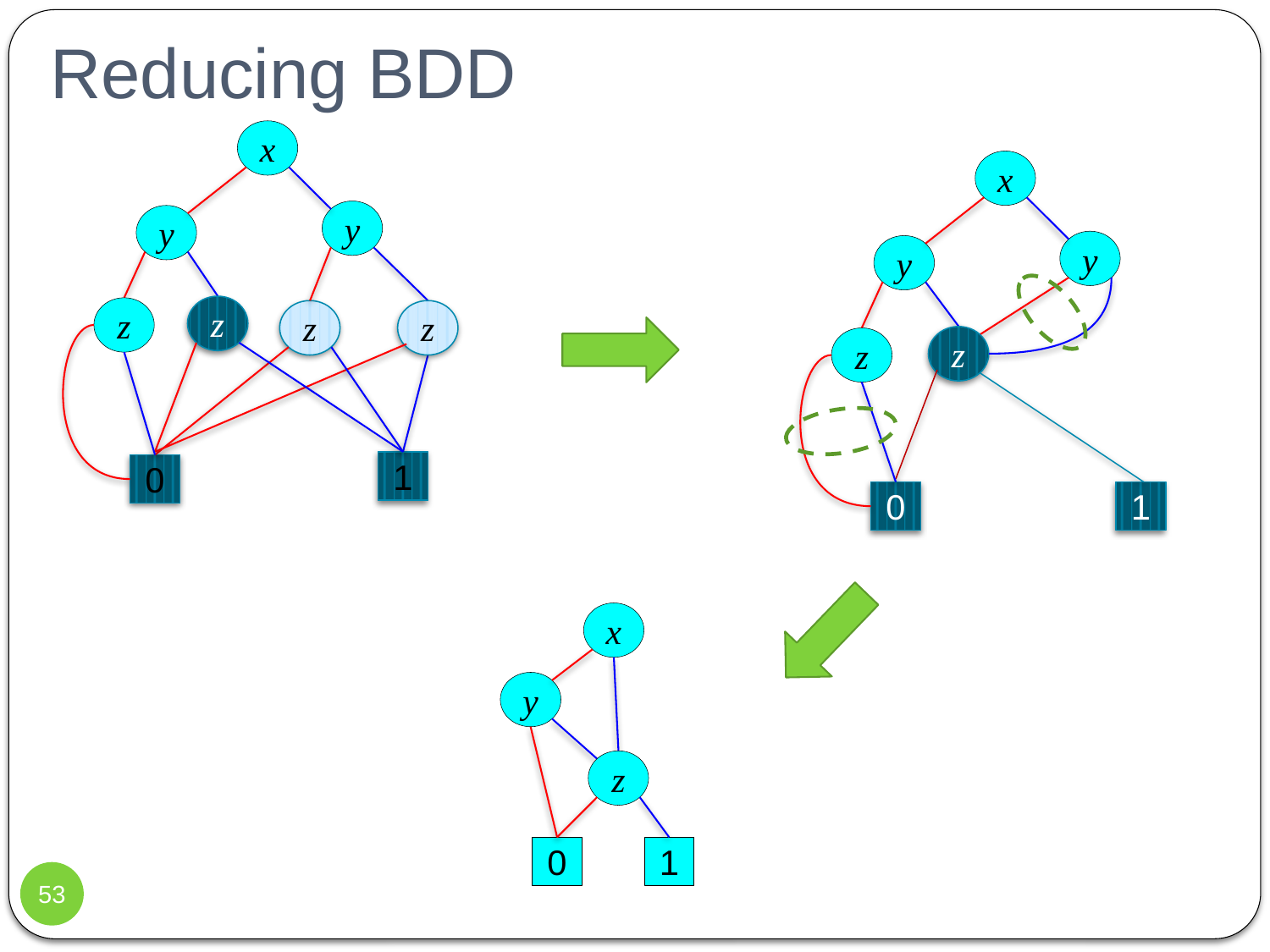

# Reducing BDD
x
x
y
y
y
y
v
z
z
z
z

z
z
v
1
0
0
1
x
y
z
0
1

53